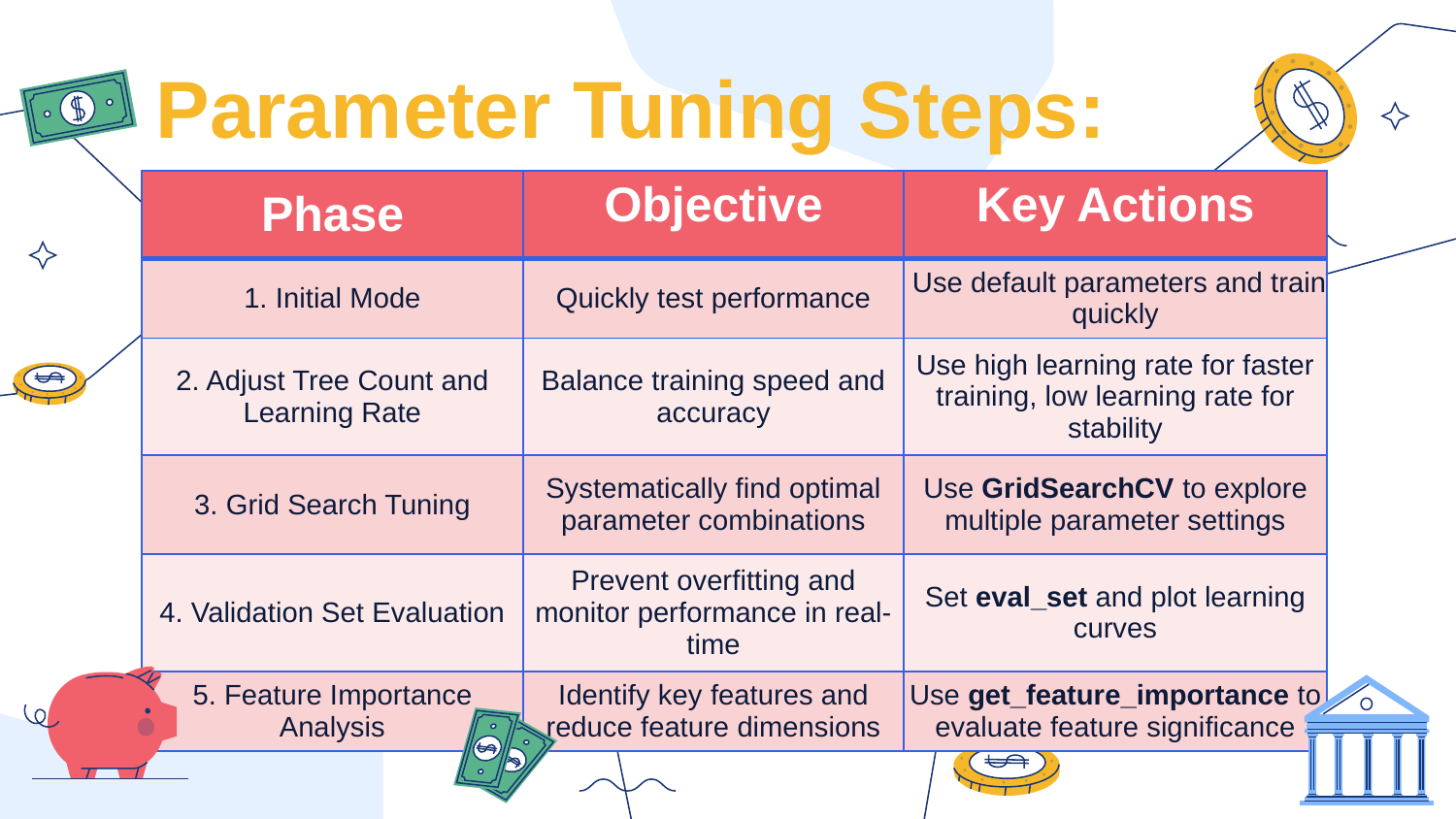

# Parameter Tuning Steps:

| Phase | Objective | Key Actions |
| --- | --- | --- |
| 1. Initial Mode | Quickly test performance | Use default parameters and train quickly |
| 2. Adjust Tree Count and Learning Rate | Balance training speed and accuracy | Use high learning rate for faster training, low learning rate for stability |
| 3. Grid Search Tuning | Systematically find optimal parameter combinations | Use GridSearchCV to explore multiple parameter settings |
| 4. Validation Set Evaluation | Prevent overfitting and monitor performance in real-time | Set eval\_set and plot learning curves |
| 5. Feature Importance Analysis | Identify key features and reduce feature dimensions | Use get\_feature\_importance to evaluate feature significance |